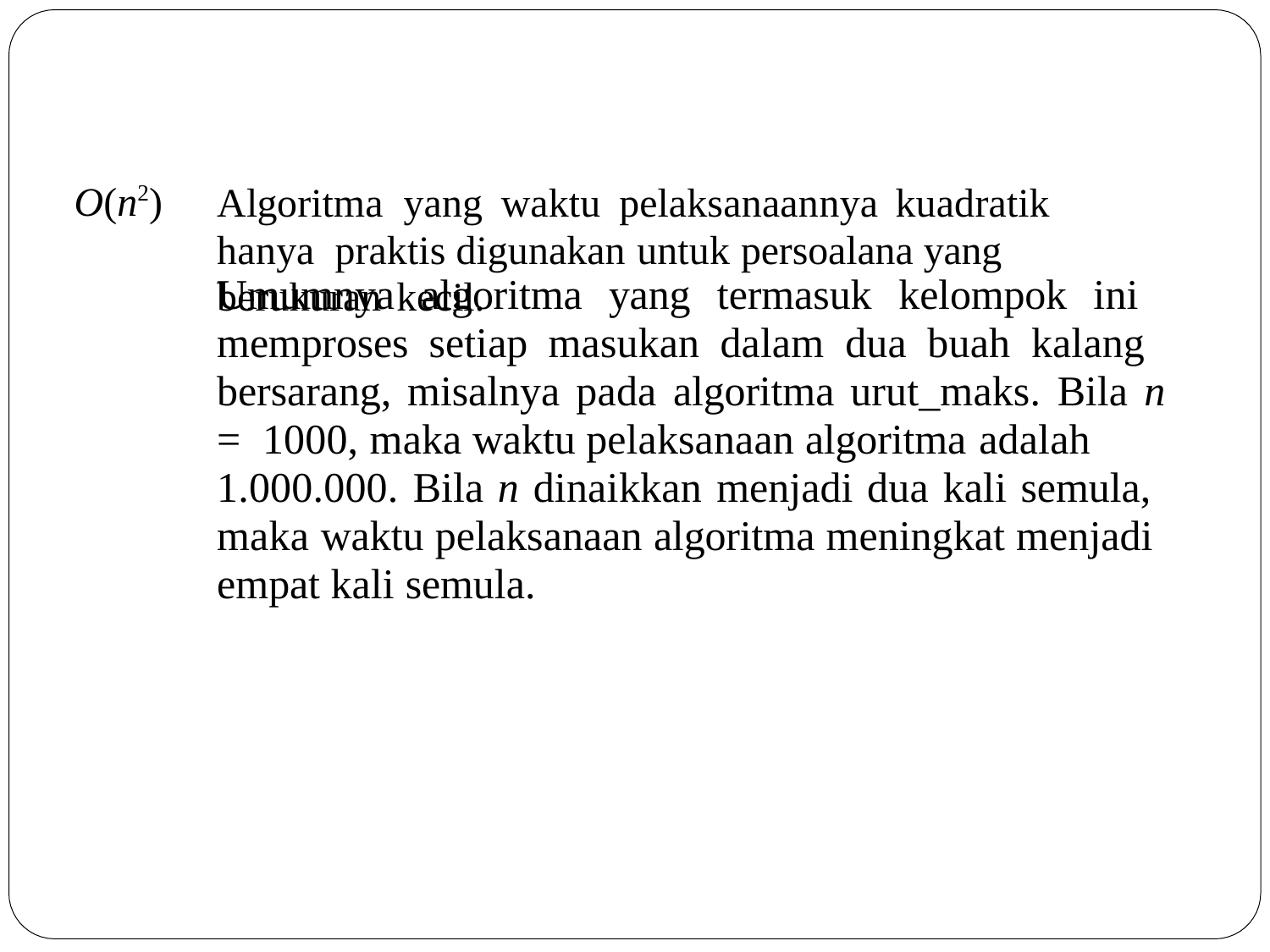

# O(n2)
Algoritma	yang	waktu	pelaksanaannya	kuadratik	hanya  praktis digunakan untuk persoalana yang berukuran kecil.
Umumnya algoritma yang termasuk kelompok ini  memproses setiap masukan dalam dua buah kalang  bersarang, misalnya pada algoritma urut_maks. Bila n =  1000, maka waktu pelaksanaan algoritma adalah
1.000.000. Bila n dinaikkan menjadi dua kali semula,  maka waktu pelaksanaan algoritma meningkat menjadi  empat kali semula.